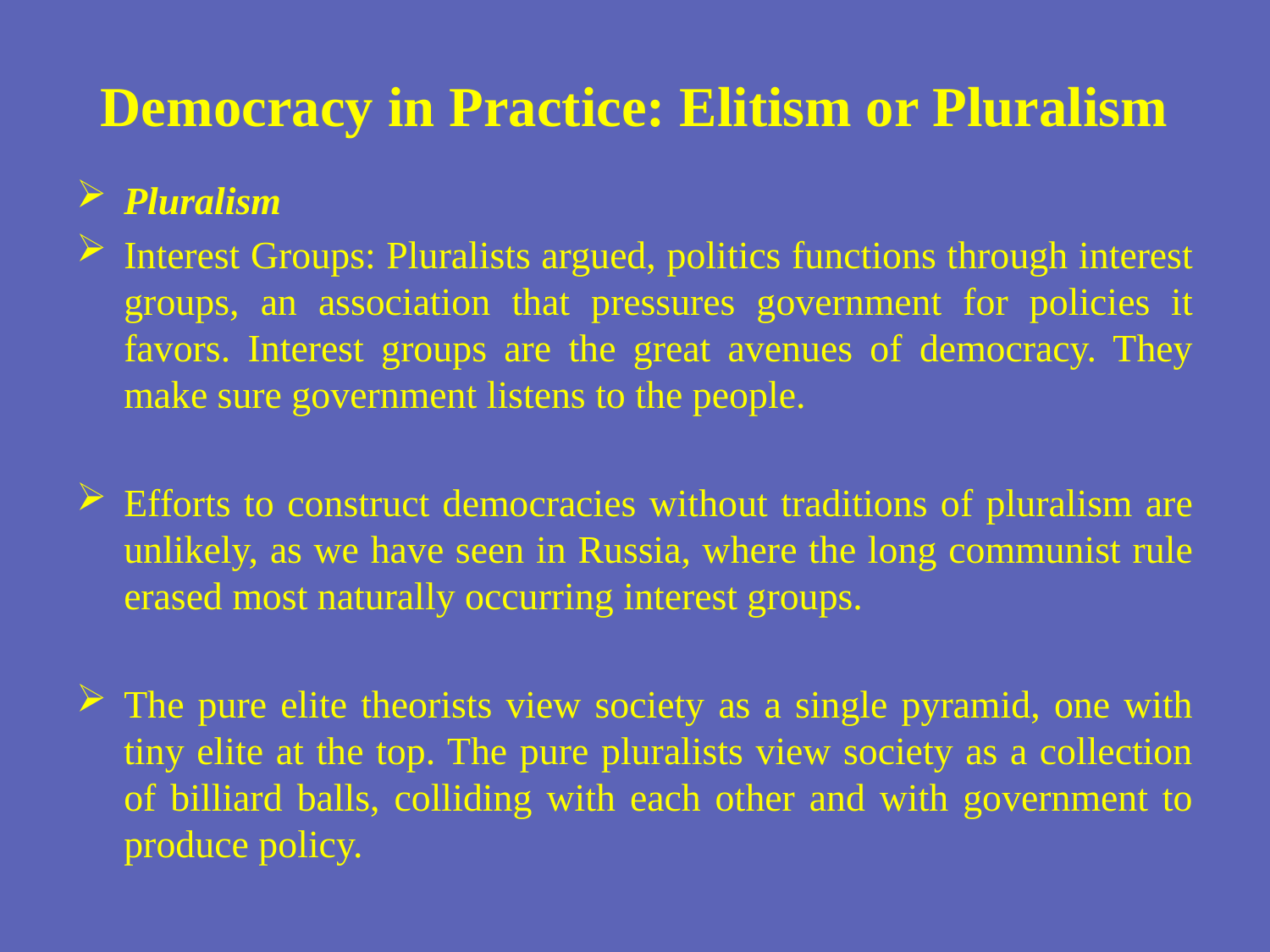

# Democracy in Practice: Elitism or Pluralism
Pluralism
Interest Groups: Pluralists argued, politics functions through interest groups, an association that pressures government for policies it favors. Interest groups are the great avenues of democracy. They make sure government listens to the people.

Efforts to construct democracies without traditions of pluralism are unlikely, as we have seen in Russia, where the long communist rule erased most naturally occurring interest groups.

The pure elite theorists view society as a single pyramid, one with tiny elite at the top. The pure pluralists view society as a collection of billiard balls, colliding with each other and with government to produce policy.